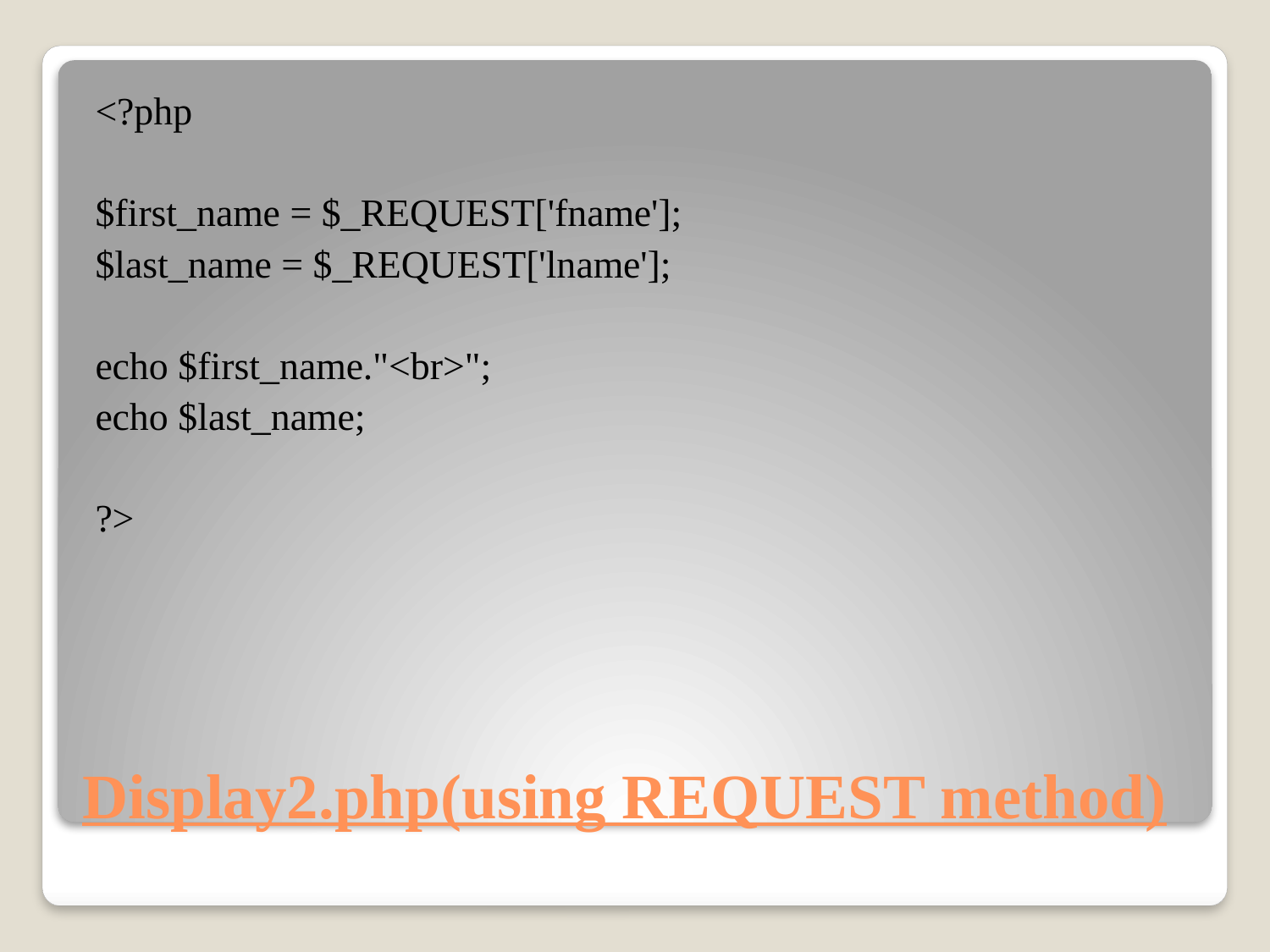

<?php

$first_name = $_REQUEST['fname'];
$last_name = $_REQUEST['lname'];

echo $first_name."<br>";
echo $last_name;

?>

# Display2.php(using REQUEST method)